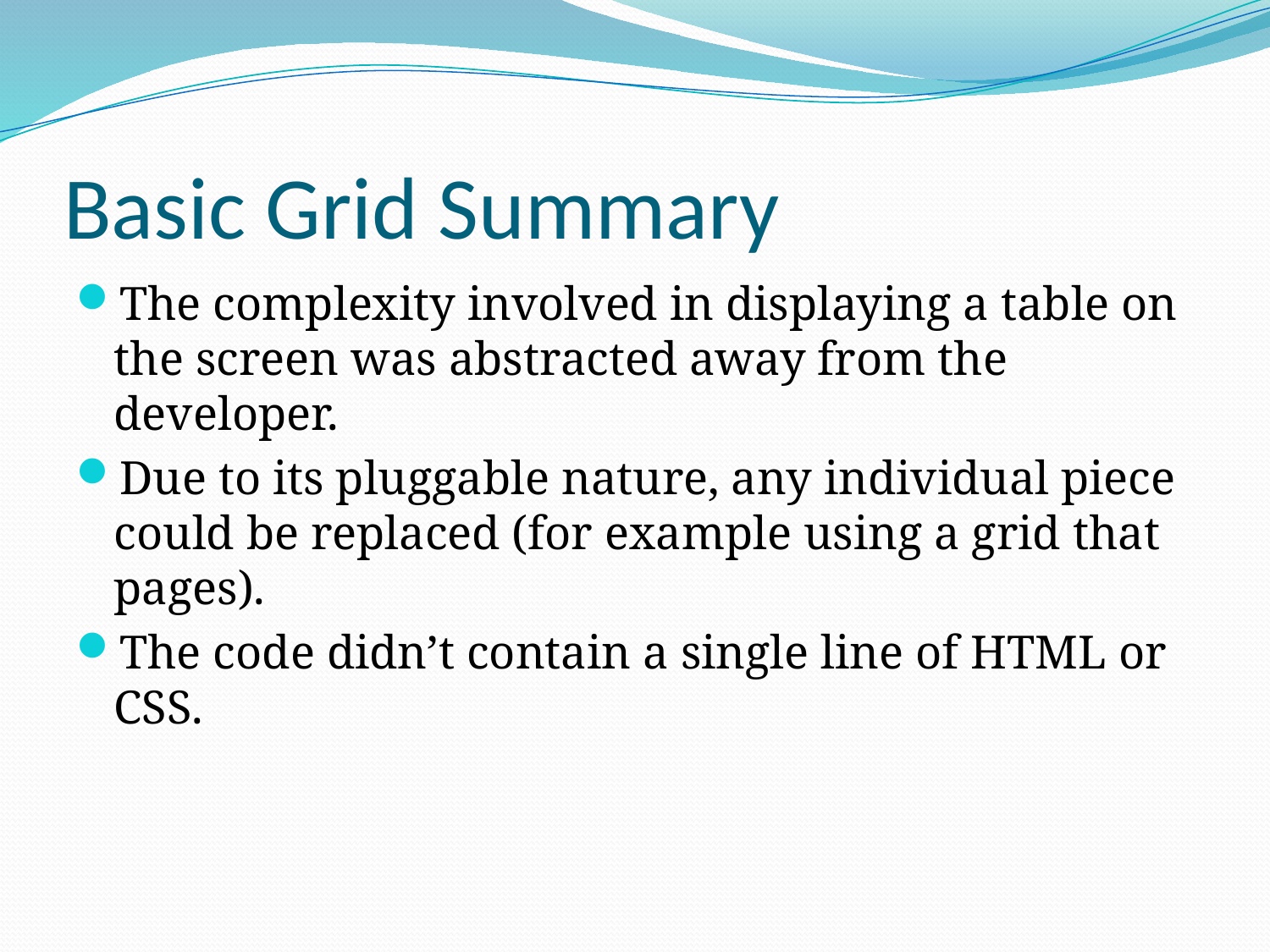

# Basic Grid Summary
The complexity involved in displaying a table on the screen was abstracted away from the developer.
Due to its pluggable nature, any individual piece could be replaced (for example using a grid that pages).
The code didn’t contain a single line of HTML or CSS.